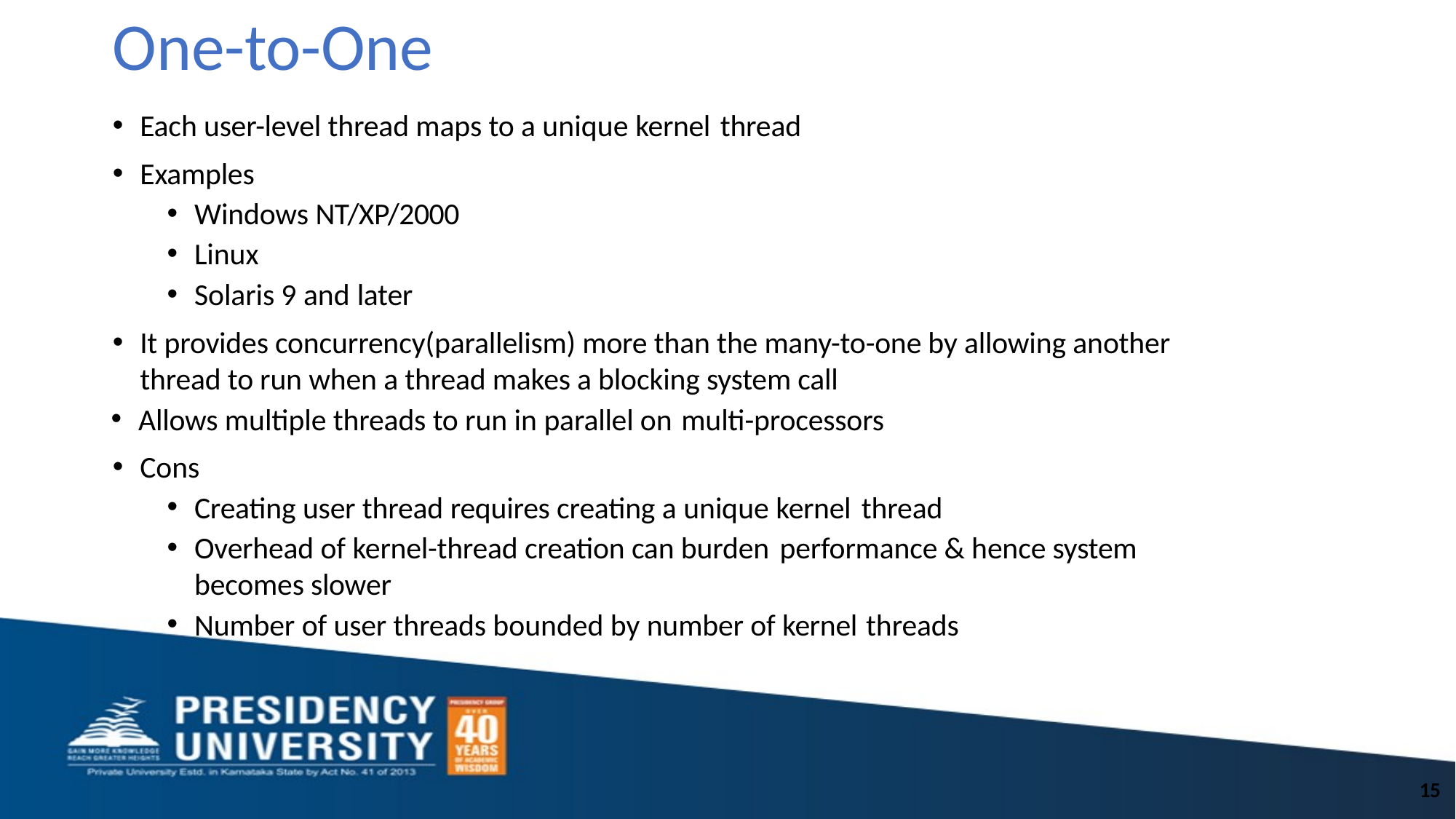

# One-to-One
Each user-level thread maps to a unique kernel thread
Examples
Windows NT/XP/2000
Linux
Solaris 9 and later
It provides concurrency(parallelism) more than the many-to-one by allowing another thread to run when a thread makes a blocking system call
Allows multiple threads to run in parallel on multi-processors
Cons
Creating user thread requires creating a unique kernel thread
Overhead of kernel-thread creation can burden performance & hence system becomes slower
Number of user threads bounded by number of kernel threads
15